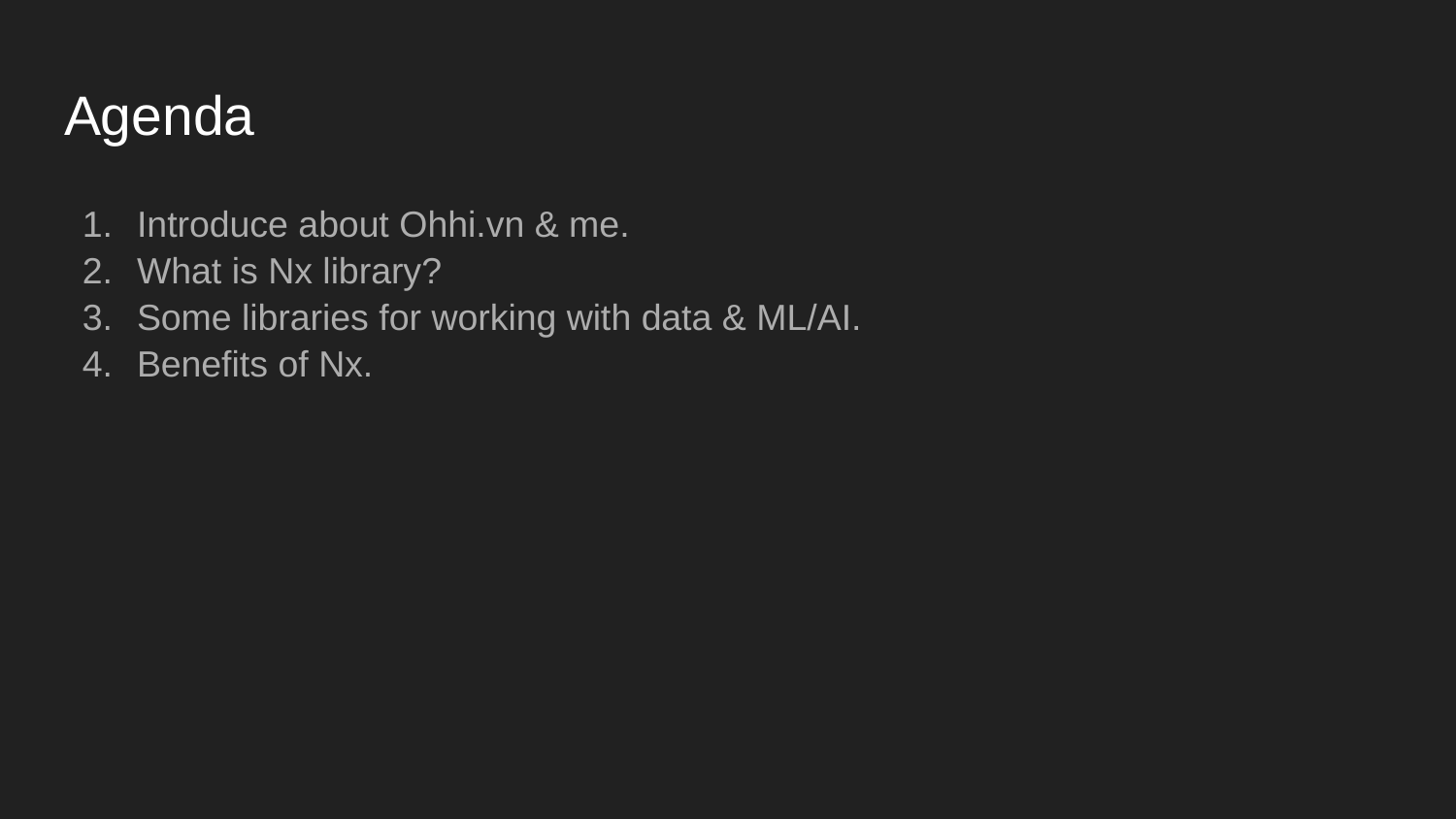

# Agenda
Introduce about Ohhi.vn & me.
What is Nx library?
Some libraries for working with data & ML/AI.
Benefits of Nx.